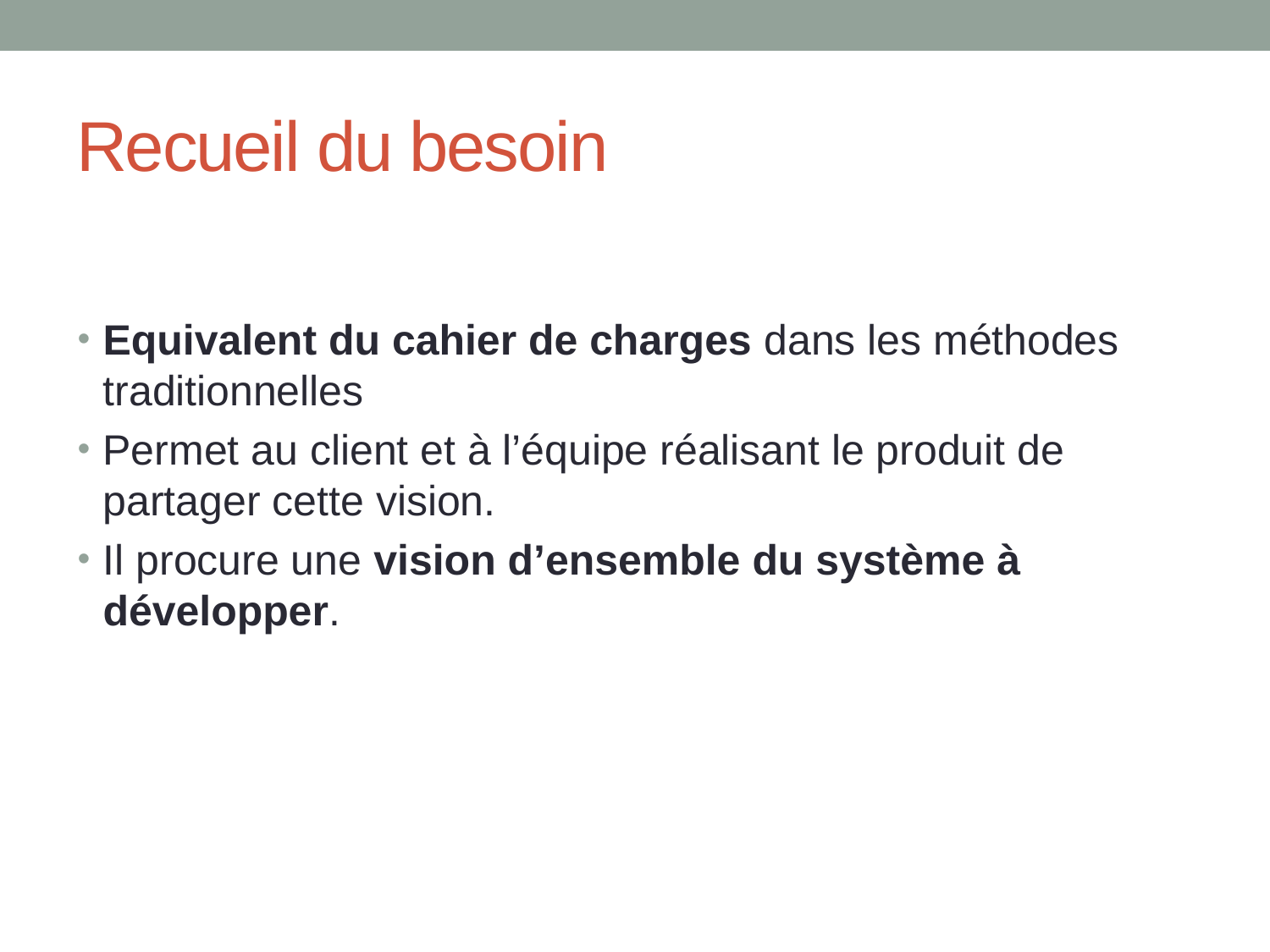

# Recueil du besoin
Equivalent du cahier de charges dans les méthodes traditionnelles
Permet au client et à l’équipe réalisant le produit de partager cette vision.
Il procure une vision d’ensemble du système à développer.